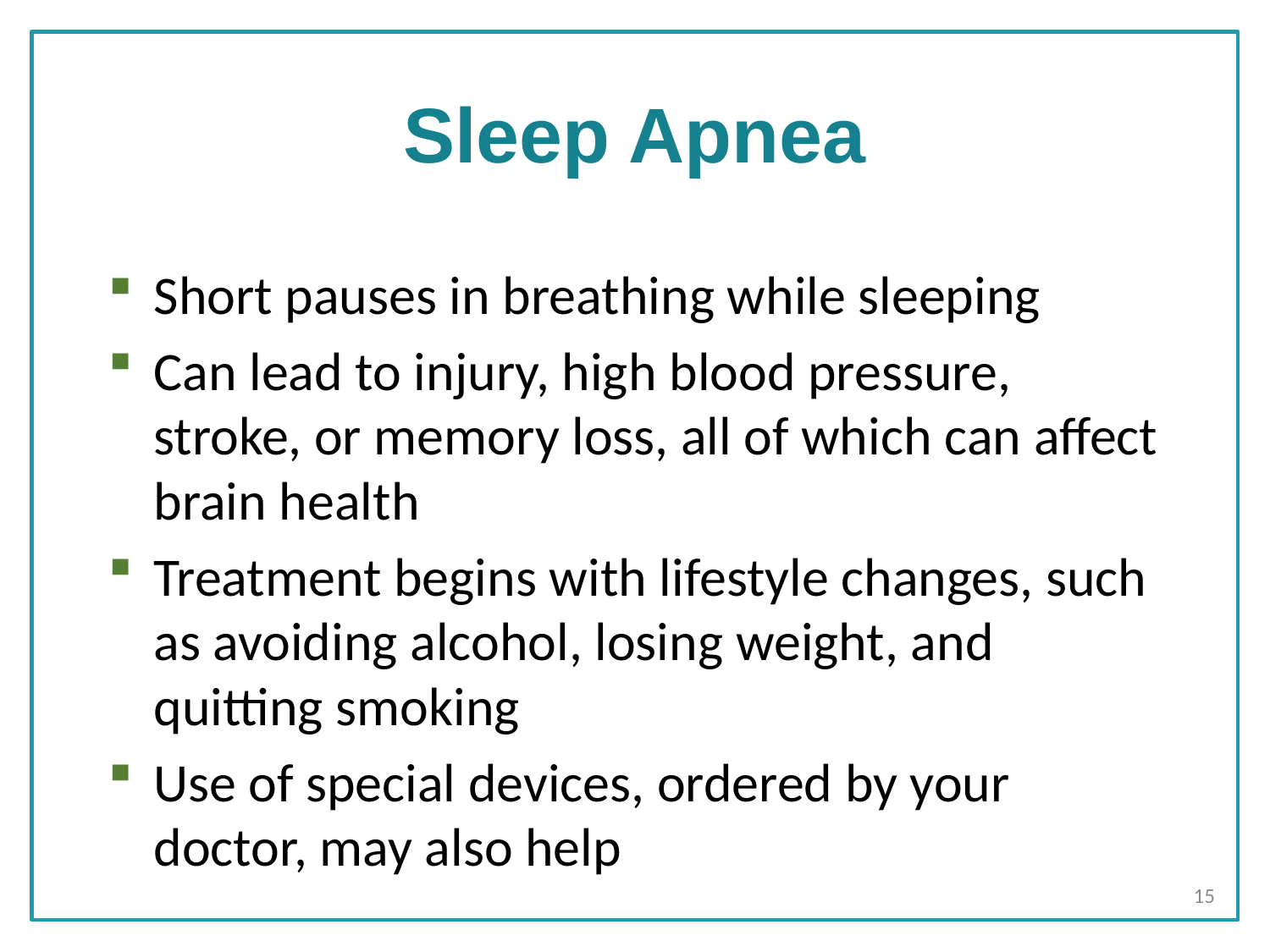

# Sleep Apnea
Short pauses in breathing while sleeping
Can lead to injury, high blood pressure, stroke, or memory loss, all of which can affect brain health
Treatment begins with lifestyle changes, such as avoiding alcohol, losing weight, and quitting smoking
Use of special devices, ordered by your doctor, may also help

15